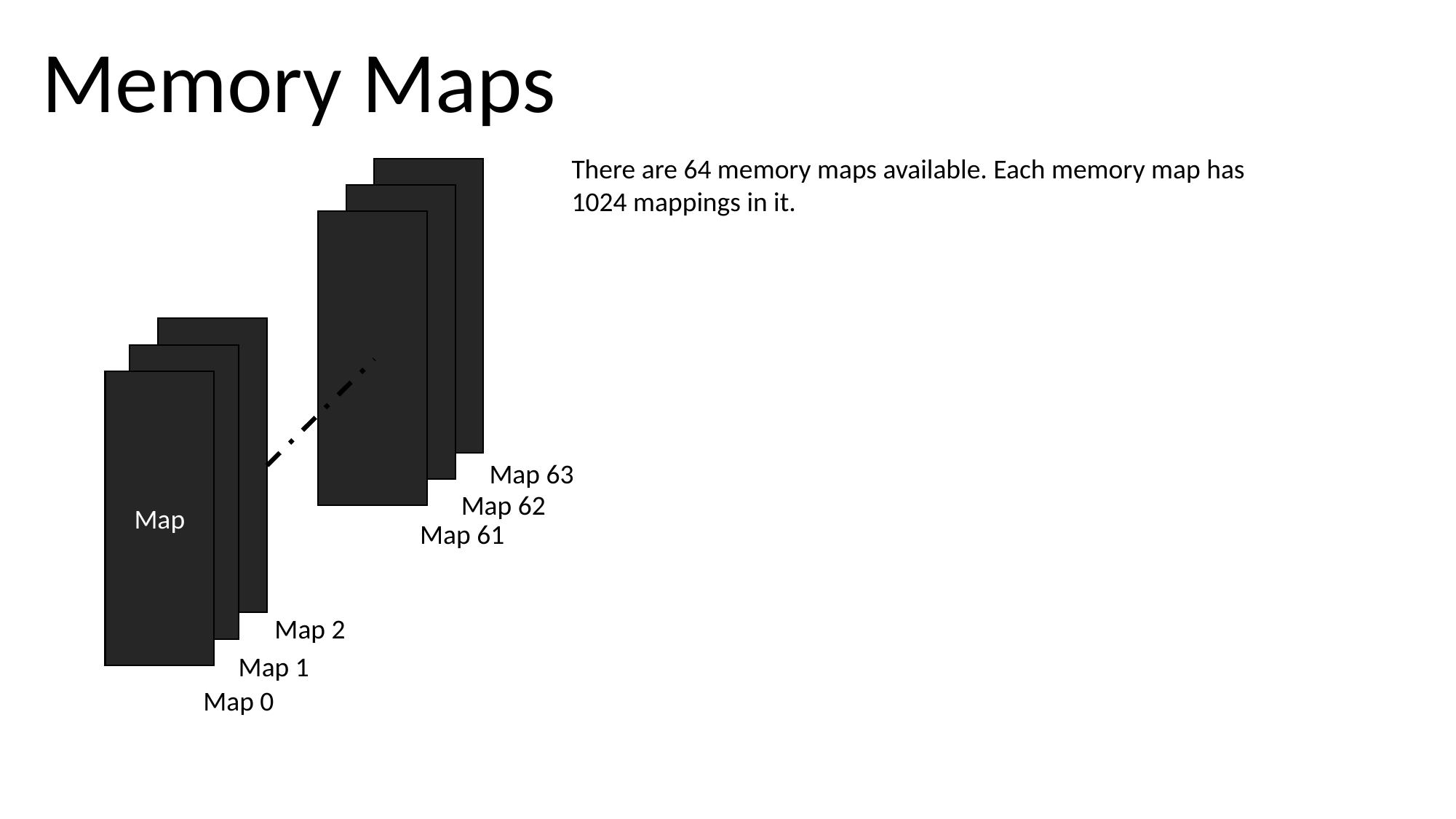

# Memory Maps
There are 64 memory maps available. Each memory map has
1024 mappings in it.
Map
Map

Map
Map
Map
Map 63
Map 62
Map 61
Map 2
Map 1
Map 0